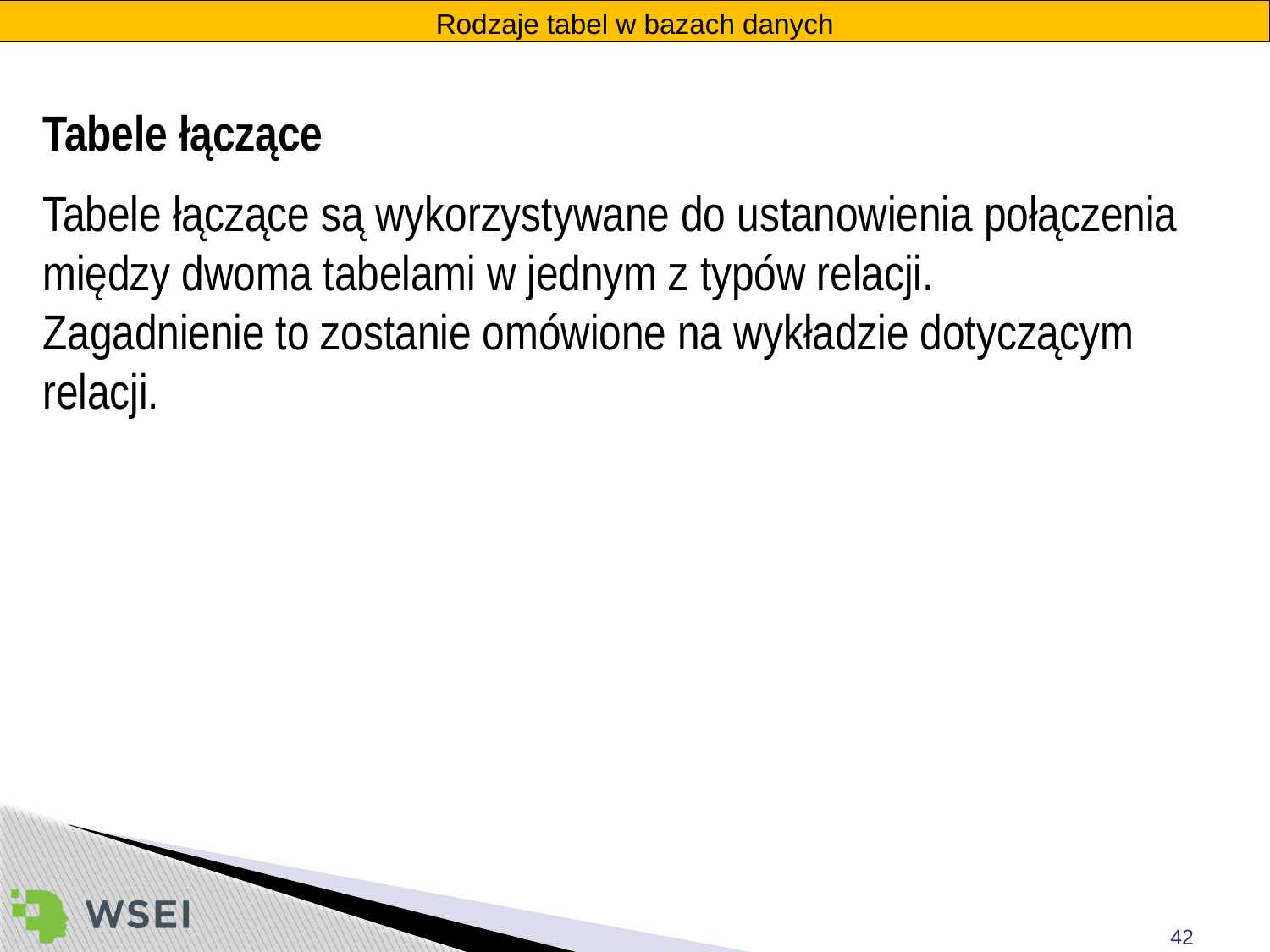

Rodzaje tabel w bazach danych
Tabele łączące
Tabele łączące są wykorzystywane do ustanowienia połączenia między dwoma tabelami w jednym z typów relacji.
Zagadnienie to zostanie omówione na wykładzie dotyczącym relacji.
42